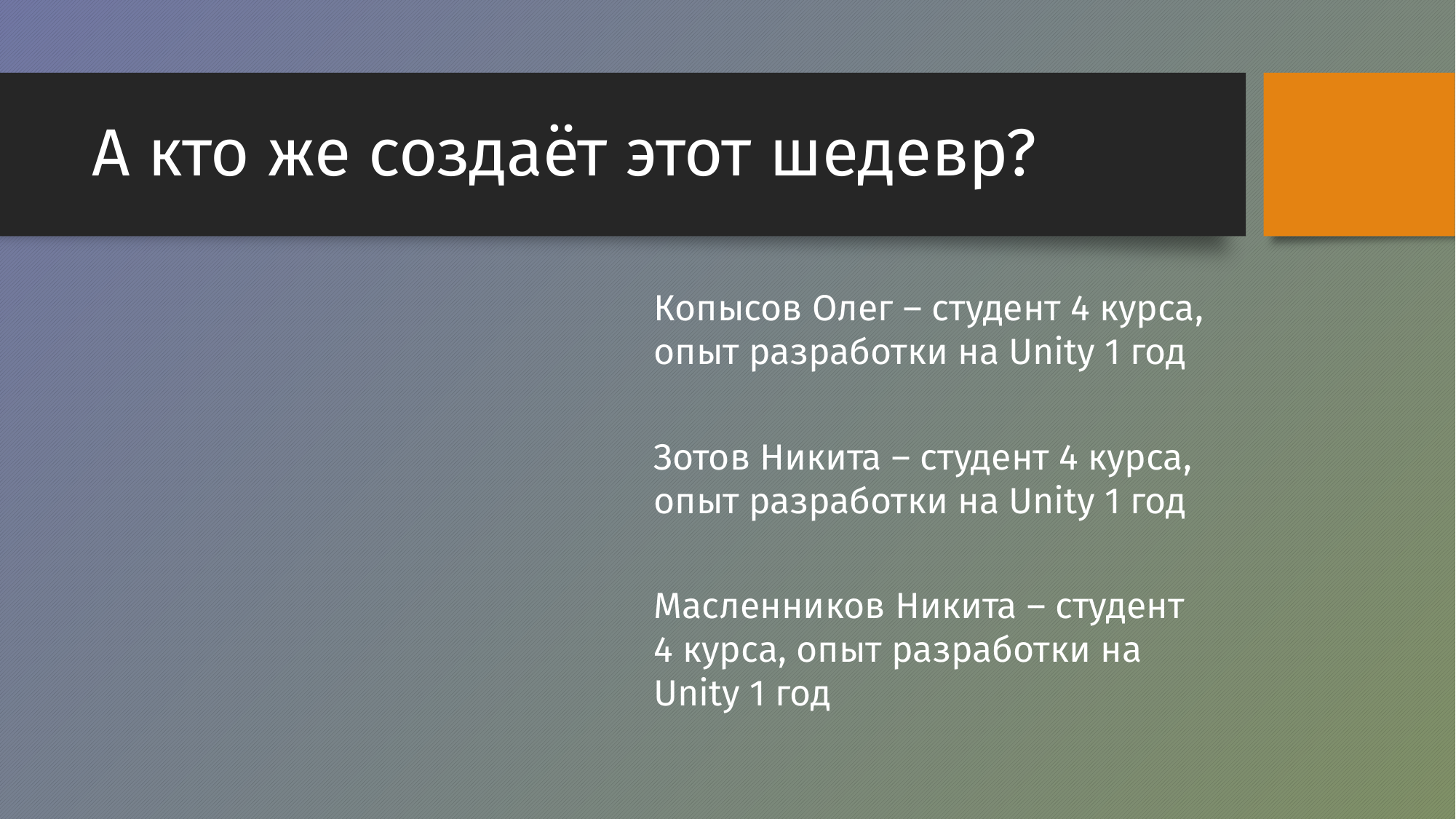

# А кто же создаёт этот шедевр?
Копысов Олег – студент 4 курса, опыт разработки на Unity 1 год
Зотов Никита – студент 4 курса, опыт разработки на Unity 1 год
Масленников Никита – студент 4 курса, опыт разработки на Unity 1 год